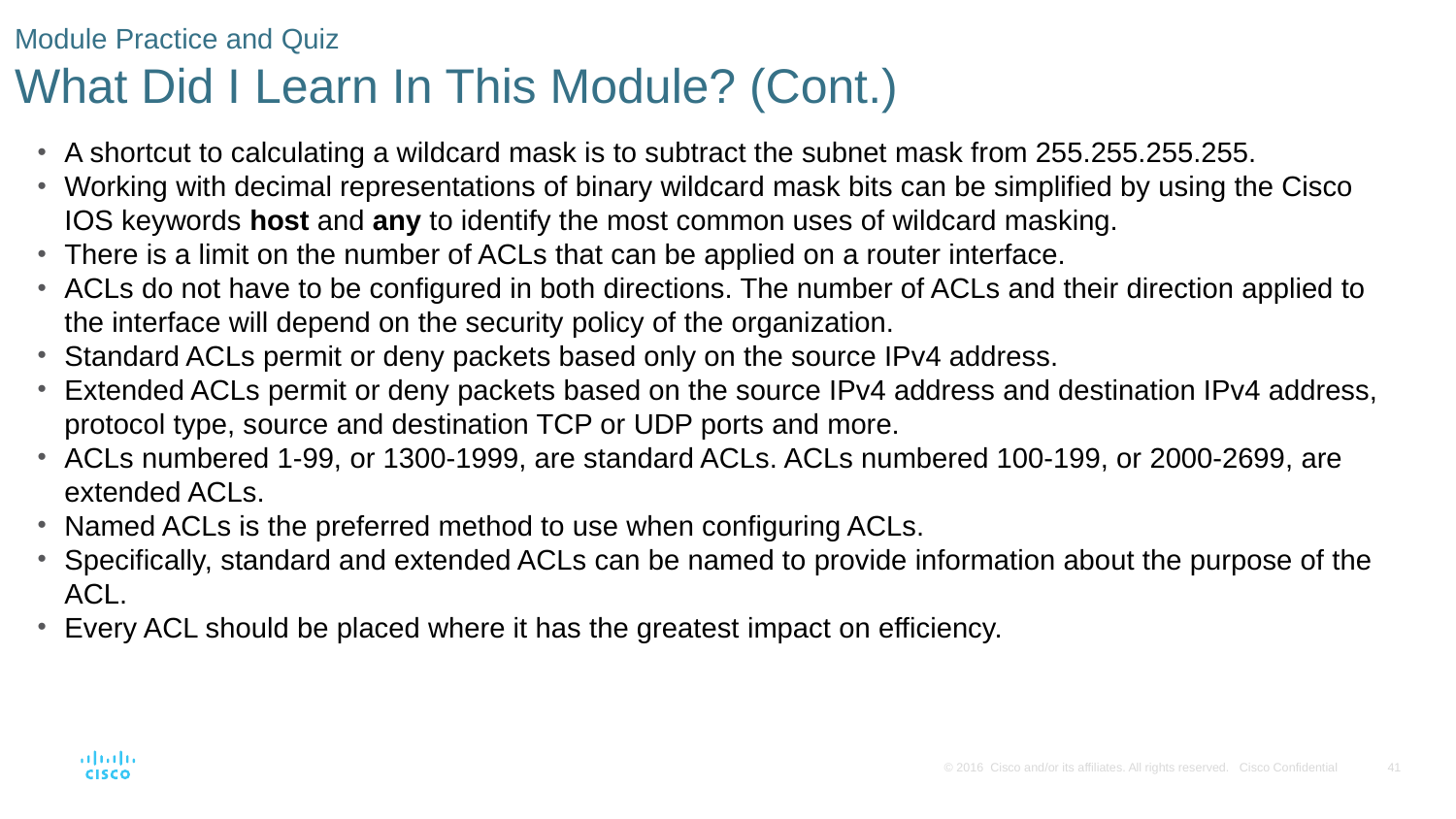

# Module Practice and Quiz What Did I Learn In This Module? (Cont.)
A shortcut to calculating a wildcard mask is to subtract the subnet mask from 255.255.255.255.
Working with decimal representations of binary wildcard mask bits can be simplified by using the Cisco IOS keywords host and any to identify the most common uses of wildcard masking.
There is a limit on the number of ACLs that can be applied on a router interface.
ACLs do not have to be configured in both directions. The number of ACLs and their direction applied to the interface will depend on the security policy of the organization.
Standard ACLs permit or deny packets based only on the source IPv4 address.
Extended ACLs permit or deny packets based on the source IPv4 address and destination IPv4 address, protocol type, source and destination TCP or UDP ports and more.
ACLs numbered 1-99, or 1300-1999, are standard ACLs. ACLs numbered 100-199, or 2000-2699, are extended ACLs.
Named ACLs is the preferred method to use when configuring ACLs.
Specifically, standard and extended ACLs can be named to provide information about the purpose of the ACL.
Every ACL should be placed where it has the greatest impact on efficiency.